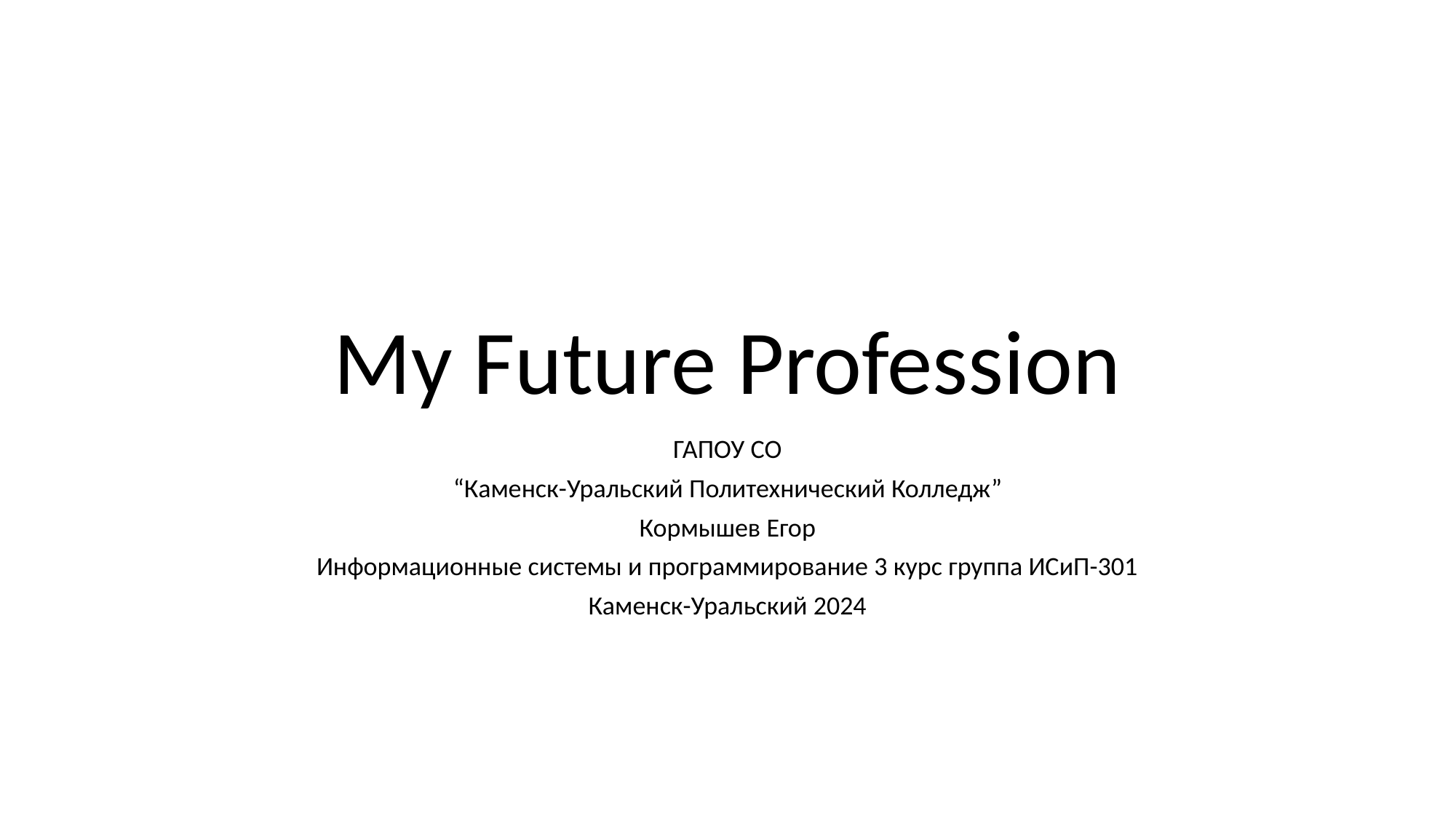

# My Future Profession
ГАПОУ СО
“Каменск-Уральский Политехнический Колледж”
Кормышев Егор
Информационные системы и программирование 3 курс группа ИСиП-301
Каменск-Уральский 2024